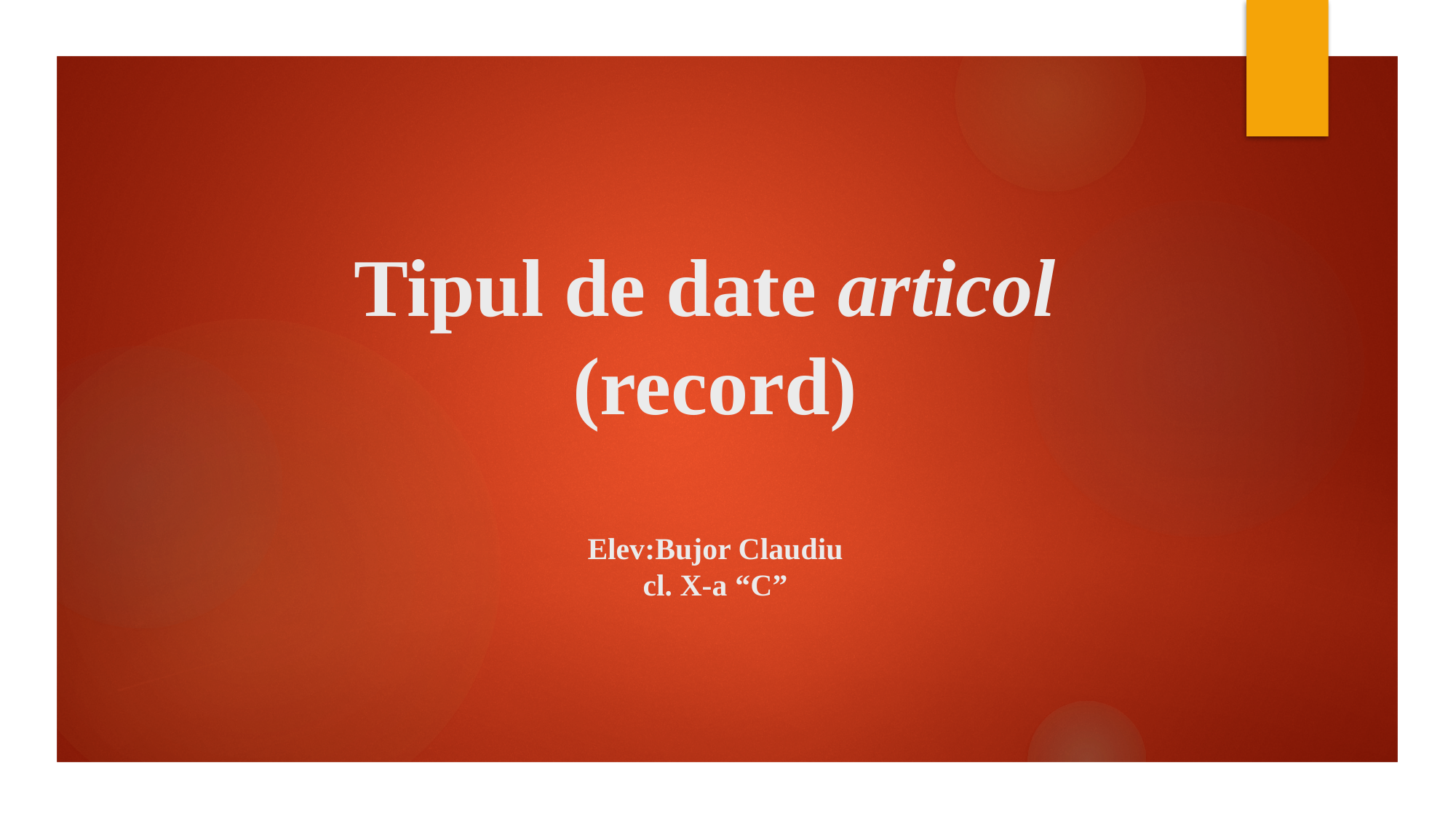

# Tipul de date articol (record) Elev:Bujor Claudiu cl. X-a “C”